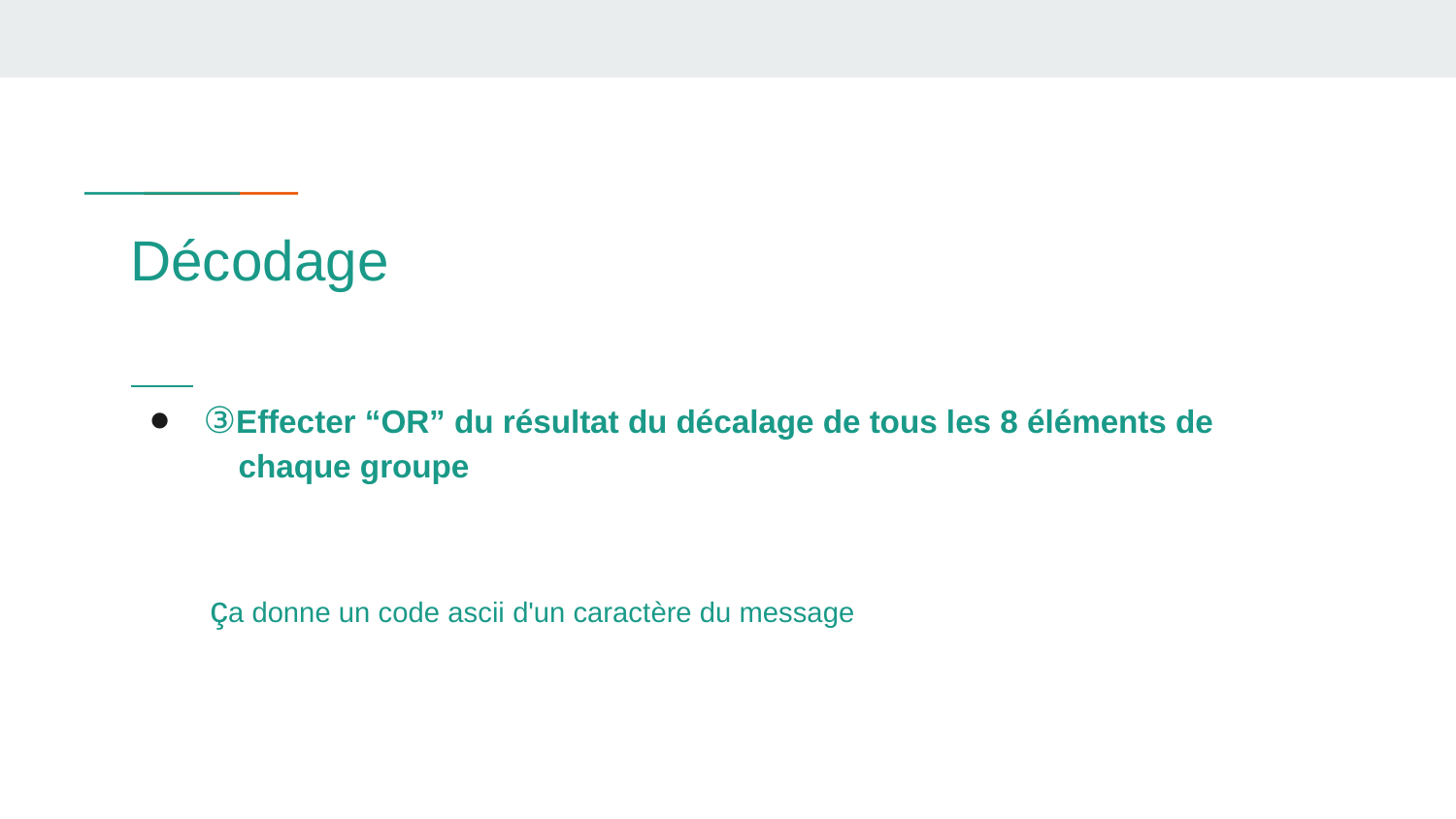

# Décodage

③Effecter “OR” du résultat du décalage de tous les 8 éléments de
            chaque groupe

      ça donne un code ascii d'un caractère du message
25